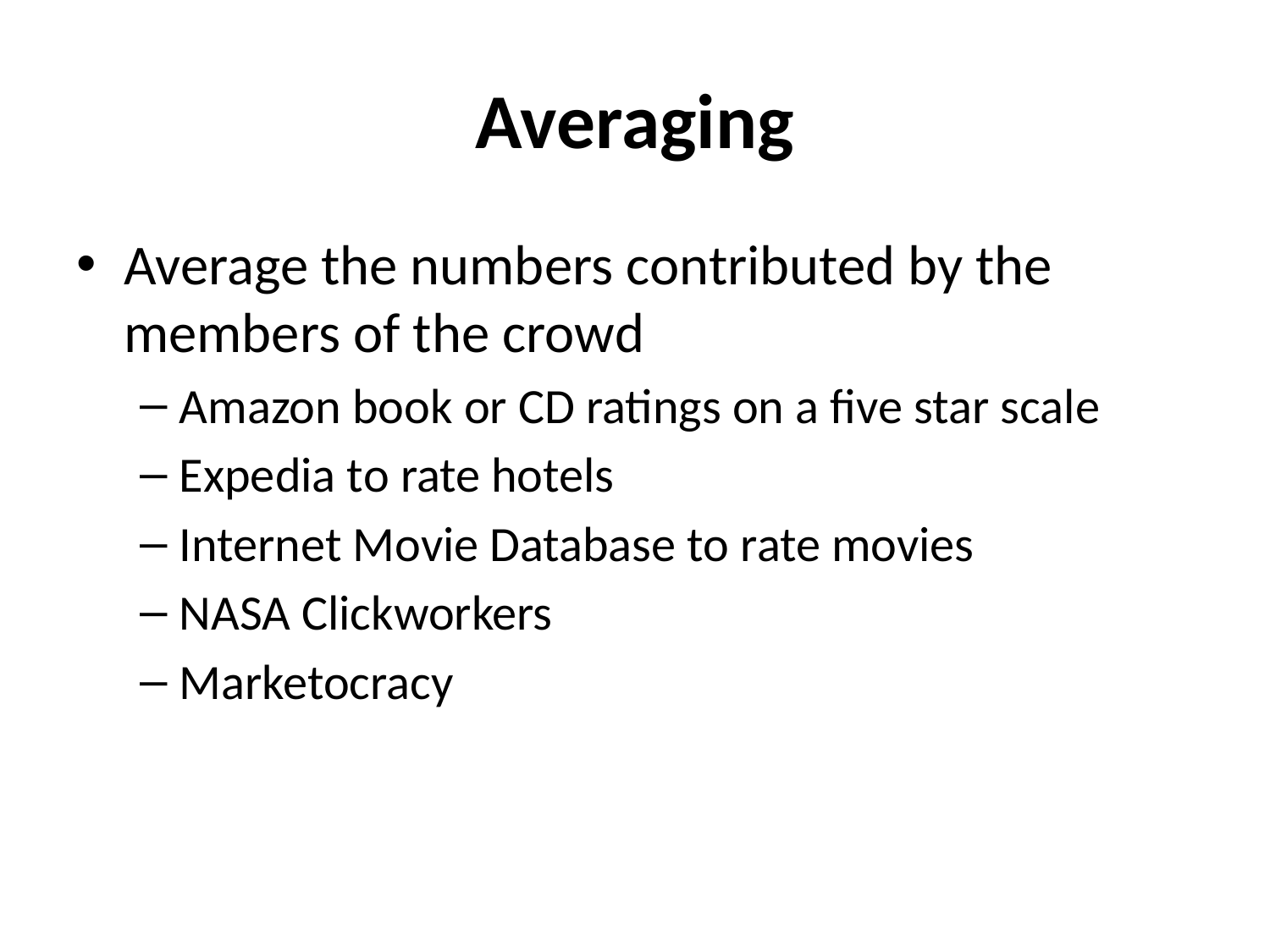

# Averaging
Average the numbers contributed by the members of the crowd
Amazon book or CD ratings on a five star scale
Expedia to rate hotels
Internet Movie Database to rate movies
NASA Clickworkers
Marketocracy